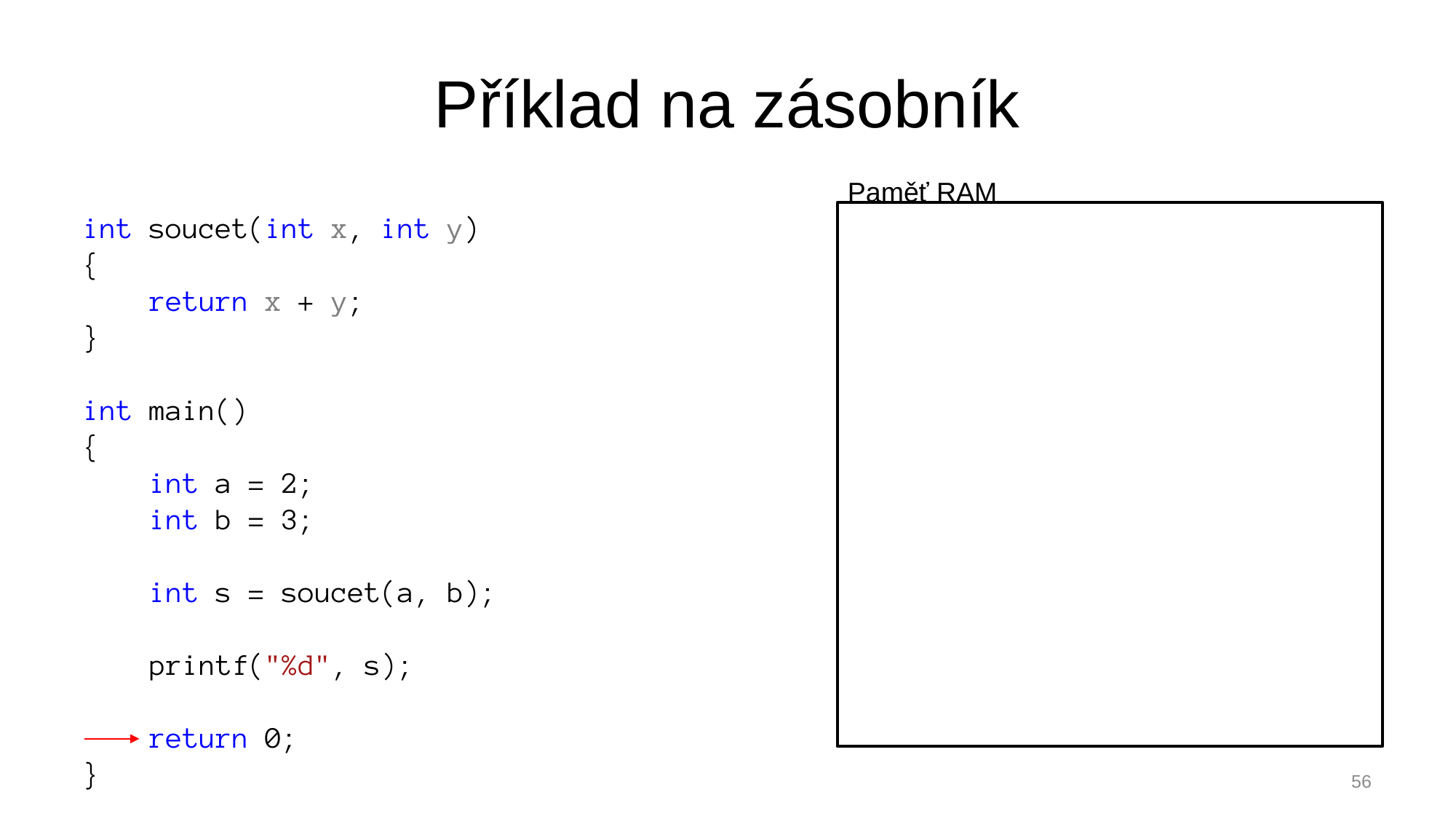

# Příklad na zásobník
Paměť RAM
int soucet(int x, int y)
{
    return x + y;
}

int main()
{
    int a = 2;
    int b = 3;

    int s = soucet(a, b);

    printf("%d", s);

    return 0;
}

56